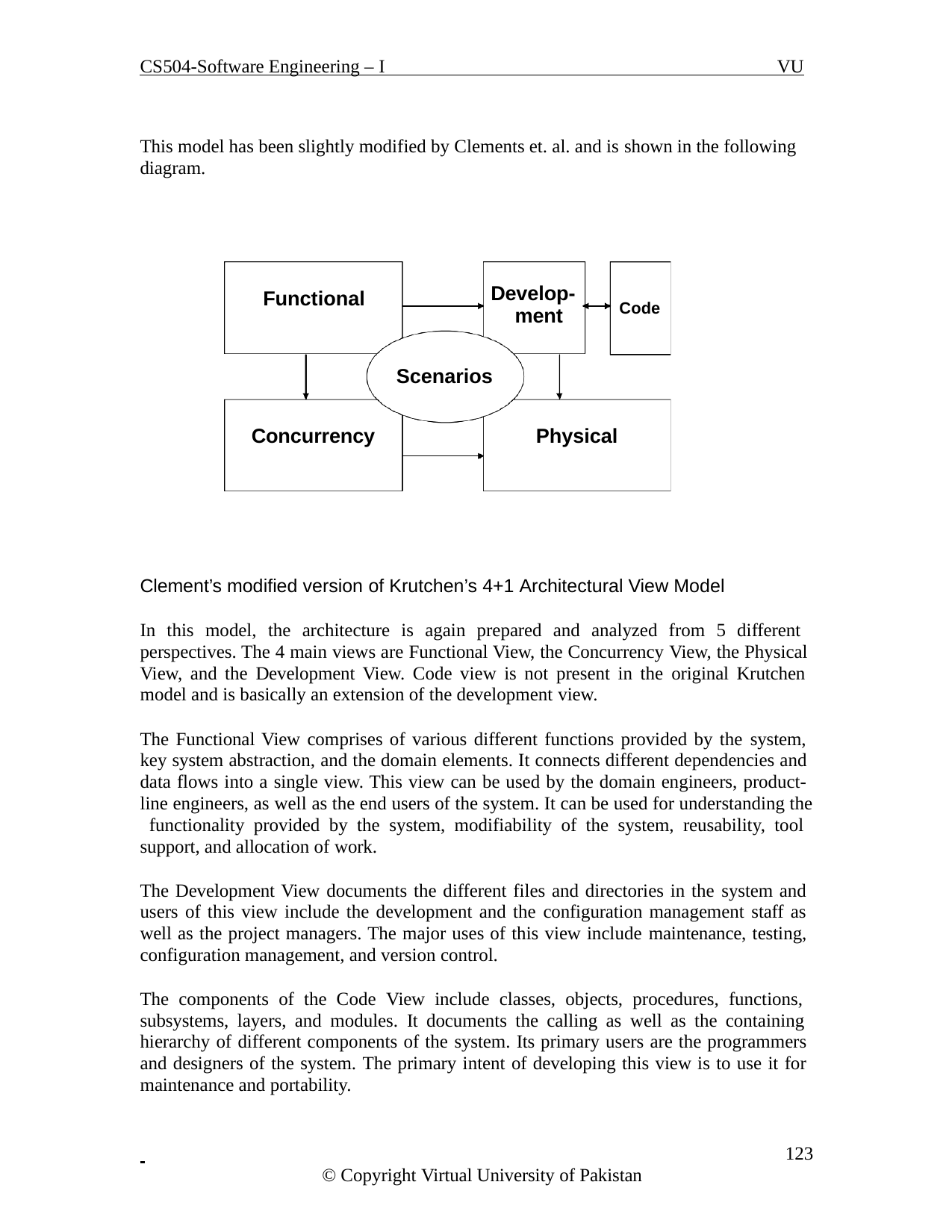

CS504-Software Engineering – I
VU

This model has been slightly modified by Clements et. al. and is shown in the following  diagram.

Develop-  ment
Functional
Code
Scenarios
Concurrency
Physical
Clement’s modified version of Krutchen’s 4+1 Architectural View Model

In this model, the architecture is again prepared and analyzed from 5 different  perspectives. The 4 main views are Functional View, the Concurrency View, the Physical  View, and the Development View. Code view is not present in the original Krutchen  model and is basically an extension of the development view.

The Functional View comprises of various different functions provided by the system,  key system abstraction, and the domain elements. It connects different dependencies and  data flows into a single view. This view can be used by the domain engineers, product-  line engineers, as well as the end users of the system. It can be used for understanding the  functionality provided by the system, modifiability of the system, reusability, tool  support, and allocation of work.

The Development View documents the different files and directories in the system and  users of this view include the development and the configuration management staff as  well as the project managers. The major uses of this view include maintenance, testing,  configuration management, and version control.

The components of the Code View include classes, objects, procedures, functions,  subsystems, layers, and modules. It documents the calling as well as the containing  hierarchy of different components of the system. Its primary users are the programmers  and designers of the system. The primary intent of developing this view is to use it for  maintenance and portability.
 	123
© Copyright Virtual University of Pakistan